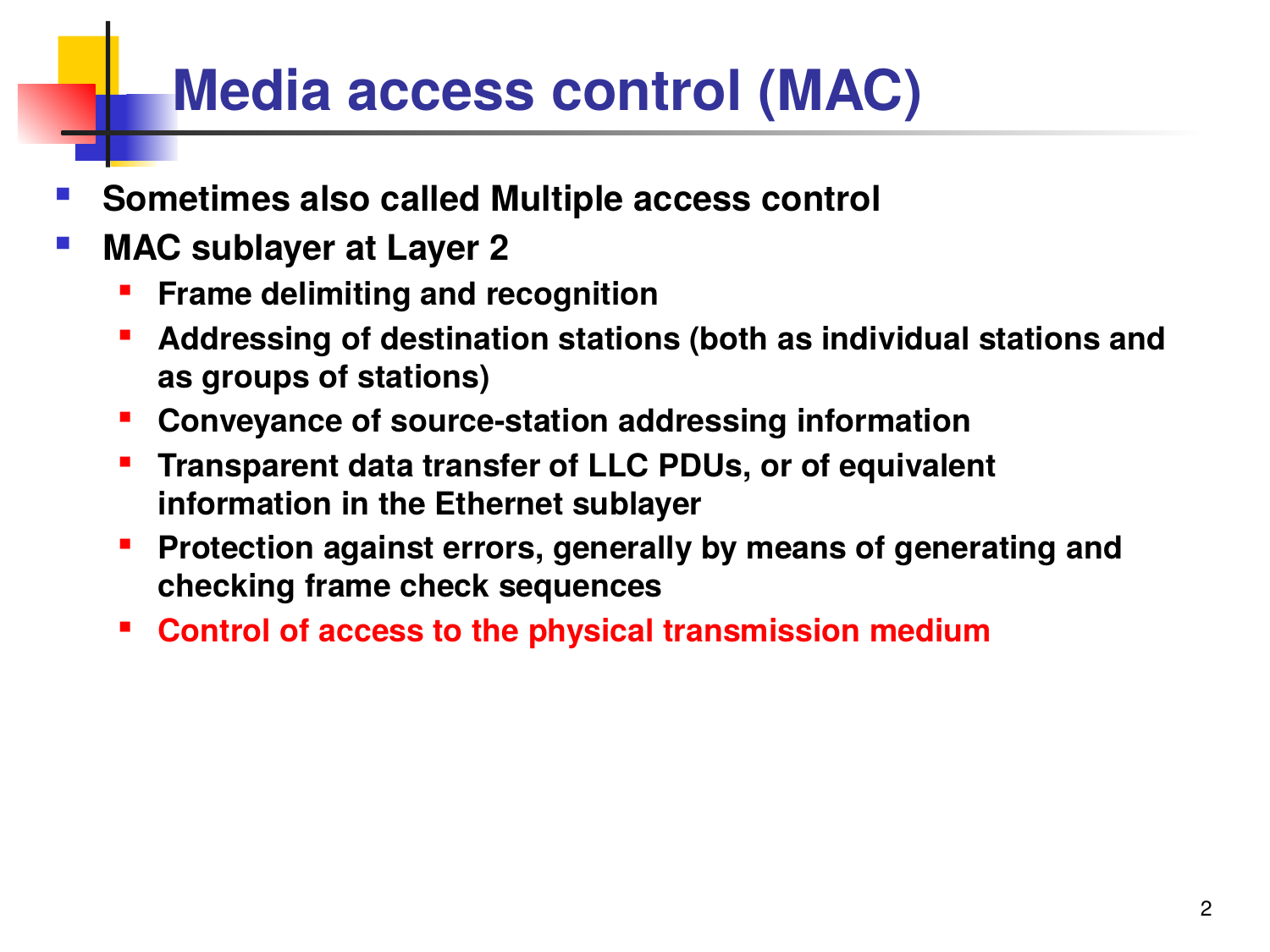

# Media access control (MAC)
Sometimes also called Multiple access control
MAC sublayer at Layer 2
Frame delimiting and recognition
Addressing of destination stations (both as individual stations and as groups of stations)
Conveyance of source-station addressing information
Transparent data transfer of LLC PDUs, or of equivalent information in the Ethernet sublayer
Protection against errors, generally by means of generating and checking frame check sequences
Control of access to the physical transmission medium
2